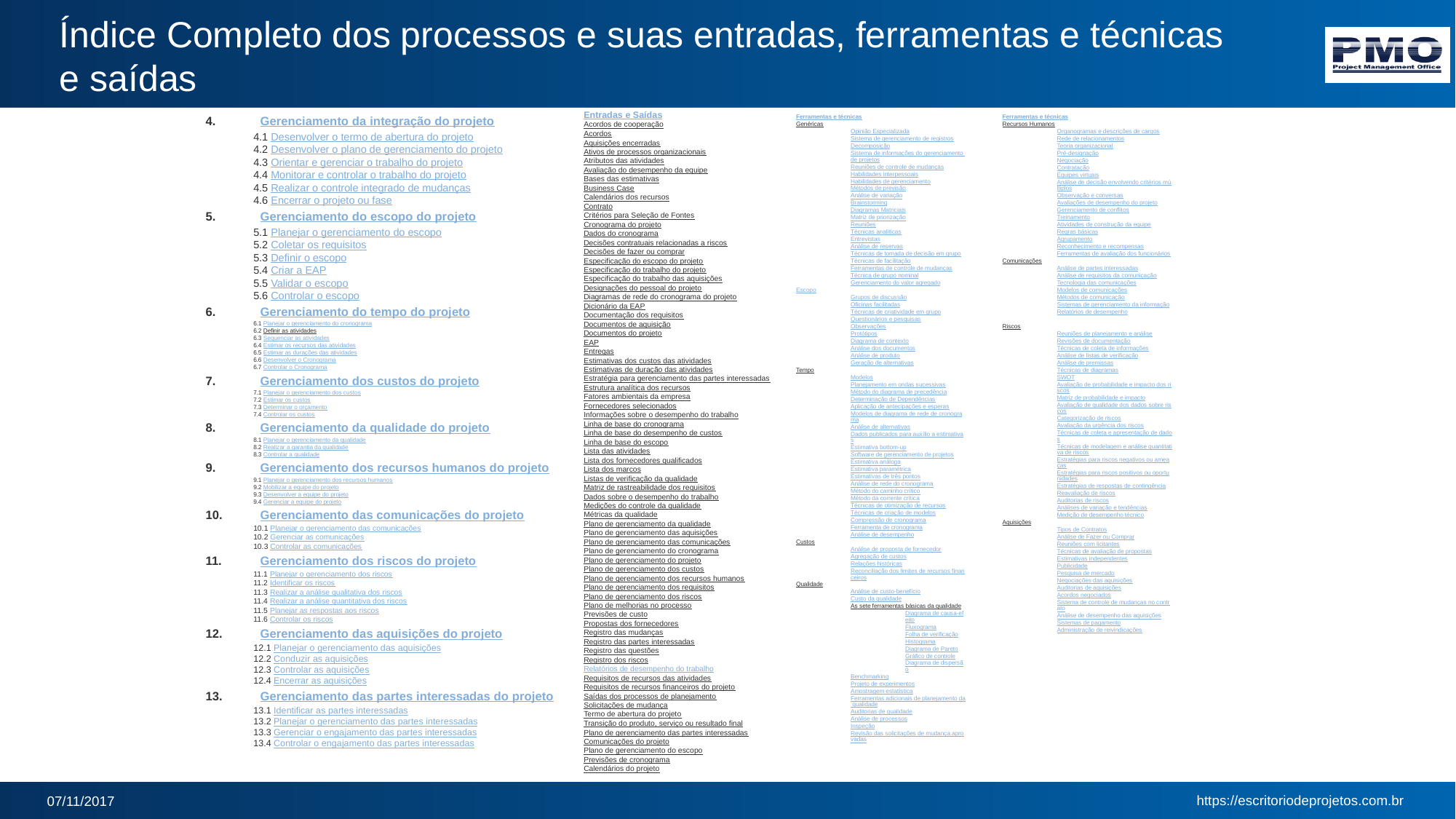

# Índice Completo dos processos e suas entradas, ferramentas e técnicas e saídas
Entradas e Saídas
Acordos de cooperação
Acordos
Aquisições encerradas
Ativos de processos organizacionais
Atributos das atividades
Avaliação do desempenho da equipe
Bases das estimativas
Business Case
Calendários dos recursos
Contrato
Critérios para Seleção de Fontes
Cronograma do projeto
Dados do cronograma
Decisões contratuais relacionadas a riscos
Decisões de fazer ou comprar
Especificação do escopo do projeto
Especificação do trabalho do projeto
Especificação do trabalho das aquisições
Designações do pessoal do projeto
Diagramas de rede do cronograma do projeto
Dicionário da EAP
Documentação dos requisitos
Documentos de aquisição
Documentos do projeto
EAP
Entregas
Estimativas dos custos das atividades
Estimativas de duração das atividades
Estratégia para gerenciamento das partes interessadas
Estrutura analítica dos recursos
Fatores ambientais da empresa
Fornecedores selecionados
Informações sobre o desempenho do trabalho
Linha de base do cronograma
Linha de base do desempenho de custos
Linha de base do escopo
Lista das atividades
Lista dos fornecedores qualificados
Lista dos marcos
Listas de verificação da qualidade
Matriz de rastreabilidade dos requisitos
Dados sobre o desempenho do trabalho
Medições do controle da qualidade
Métricas da qualidade
Plano de gerenciamento da qualidade
Plano de gerenciamento das aquisições
Plano de gerenciamento das comunicações
Plano de gerenciamento do cronograma
Plano de gerenciamento do projeto
Plano de gerenciamento dos custos
Plano de gerenciamento dos recursos humanos
Plano de gerenciamento dos requisitos
Plano de gerenciamento dos riscos
Plano de melhorias no processo
Previsões de custo
Propostas dos fornecedores
Registro das mudanças
Registro das partes interessadas
Registro das questões
Registro dos riscos
Relatórios de desempenho do trabalho
Requisitos de recursos das atividades
Requisitos de recursos financeiros do projeto
Saídas dos processos de planejamento
Solicitações de mudança
Termo de abertura do projeto
Transição do produto, serviço ou resultado final
Plano de gerenciamento das partes interessadas
Comunicações do projeto
Plano de gerenciamento do escopo
Previsões de cronograma
Calendários do projeto

Ferramentas e técnicas
Recursos Humanos
Organogramas e descrições de cargos
Rede de relacionamentos
Teoria organizacional
Pré-designação
Negociação
Contratação
Equipes virtuais
Análise de decisão envolvendo critérios múltiplos
Observação e conversas
Avaliações de desempenho do projeto
Gerenciamento de conflitos
Treinamento
Atividades de construção da equipe
Regras básicas
Agrupamento
Reconhecimento e recompensas
Ferramentas de avaliação dos funcionários
Comunicações
Análise de partes interessadas
Análise de requisitos da comunicação
Tecnologia das comunicações
Modelos de comunicações
Métodos de comunicação
Sistemas de gerenciamento da informação
Relatórios de desempenho

Riscos
Reuniões de planejamento e análise
Revisões de documentação
Técnicas de coleta de informações
Análise de listas de verificação
Análise de premissas
Técnicas de diagramas
SWOT
Avaliação de probabilidade e impacto dos riscos
Matriz de probabilidade e impacto
Avaliação de qualidade dos dados sobre riscos
Categorização de riscos
Avaliação da urgência dos riscos
Técnicas de coleta e apresentação de dados
Técnicas de modelagem e análise quantitativa de riscos
Estratégias para riscos negativos ou ameaças
Estratégias para riscos positivos ou oportunidades
Estratégias de respostas de contingência
Reavaliação de riscos
Auditorias de riscos
Análises de variação e tendências
Medição de desempenho técnico
Aquisições
Tipos de Contratos
Análise de Fazer ou Comprar
Reuniões com licitantes
Técnicas de avaliação de propostas
Estimativas independentes
Publicidade
Pesquisa de mercado
Negociações das aquisições
Auditorias de aquisições
Acordos negociados
Sistema de controle de mudanças no contrato
Análise de desempenho das aquisições
Sistemas de pagamento
Administração de reivindicações

Gerenciamento da integração do projeto
4.1 Desenvolver o termo de abertura do projeto
4.2 Desenvolver o plano de gerenciamento do projeto
4.3 Orientar e gerenciar o trabalho do projeto
4.4 Monitorar e controlar o trabalho do projeto
4.5 Realizar o controle integrado de mudanças
4.6 Encerrar o projeto ou fase
Gerenciamento do escopo do projeto
5.1 Planejar o gerenciamento do escopo
5.2 Coletar os requisitos
5.3 Definir o escopo
5.4 Criar a EAP
5.5 Validar o escopo
5.6 Controlar o escopo
Gerenciamento do tempo do projeto
6.1 Planejar o gerenciamento do cronograma
6.2 Definir as atividades
6.3 Sequenciar as atividades
6.4 Estimar os recursos das atividades
6.5 Estimar as durações das atividades
6.6 Desenvolver o Cronograma
6.7 Controlar o Cronograma
Gerenciamento dos custos do projeto
7.1 Planejar o gerenciamento dos custos
7.2 Estimar os custos
7.3 Determinar o orçamento
7.4 Controlar os custos
Gerenciamento da qualidade do projeto
8.1 Planejar o gerenciamento da qualidade
8.2 Realizar a garantia da qualidade
8.3 Controlar a qualidade
Gerenciamento dos recursos humanos do projeto
9.1 Planejar o gerenciamento dos recursos humanos
9.2 Mobilizar a equipe do projeto
9.3 Desenvolver a equipe do projeto
9.4 Gerenciar a equipe do projeto
Gerenciamento das comunicações do projeto
10.1 Planejar o gerenciamento das comunicações
10.2 Gerenciar as comunicações
10.3 Controlar as comunicações
Gerenciamento dos riscos do projeto
11.1 Planejar o gerenciamento dos riscos
11.2 Identificar os riscos
11.3 Realizar a análise qualitativa dos riscos
11.4 Realizar a análise quantitativa dos riscos
11.5 Planejar as respostas aos riscos
11.6 Controlar os riscos
Gerenciamento das aquisições do projeto
12.1 Planejar o gerenciamento das aquisições
12.2 Conduzir as aquisições
12.3 Controlar as aquisições
12.4 Encerrar as aquisições
Gerenciamento das partes interessadas do projeto
13.1 Identificar as partes interessadas
13.2 Planejar o gerenciamento das partes interessadas
13.3 Gerenciar o engajamento das partes interessadas
13.4 Controlar o engajamento das partes interessadas

Ferramentas e técnicas
Genéricas
Opinião Especializada
Sistema de gerenciamento de registros
Decomposição
Sistema de informações do gerenciamento de projetos
Reuniões de controle de mudanças
Habilidades interpessoais
Habilidades de gerenciamento
Métodos de previsão
Análise de variação
Brainstorming
Diagramas Matriciais
Matriz de priorização
Reuniões
Técnicas analíticas
Entrevistas
Análise de reservas
Técnicas de tomada de decisão em grupo
Técnicas de facilitação
Ferramentas de controle de mudanças
Técnica de grupo nominal
Gerenciamento do valor agregado
Escopo
Grupos de discussão
Oficinas facilitadas
Técnicas de criatividade em grupo
Questionários e pesquisas
Observações
Protótipos
Diagrama de contexto
Análise dos documentos
Análise de produto
Geração de alternativas
Tempo
Modelos
Planejamento em ondas sucessivas
Método do diagrama de precedência
Determinação de Dependências
Aplicação de antecipações e esperas
Modelos de diagrama de rede de cronograma
Análise de alternativas
Dados publicados para auxílio a estimativas
Estimativa bottom-up
Software de gerenciamento de projetos
Estimativa análoga
Estimativa paramétrica
Estimativas de três pontos
Análise de rede do cronograma
Método do caminho crítico
Método da corrente crítica
Técnicas de otimização de recursos
Técnicas de criação de modelos
Compressão de cronograma
Ferramenta de cronograma
Análise de desempenho​
Custos
Análise de proposta de fornecedor
Agregação de custos
Relações históricas
Reconciliação dos limites de recursos financeiros
Qualidade
Análise de custo-benefício
Custo da qualidade
As sete ferramentas básicas da qualidade
Diagrama de causa-efeito
Fluxograma
Folha de verificação
Histograma
Diagrama de Pareto
Gráfico de controle
Diagrama de dispersão
Benchmarking
Projeto de experimentos
Amostragem estatística
Ferramentas adicionais de planejamento da qualidade
Auditorias de qualidade
Análise de processos
Inspeção
Revisão das solicitações de mudança aprovadas